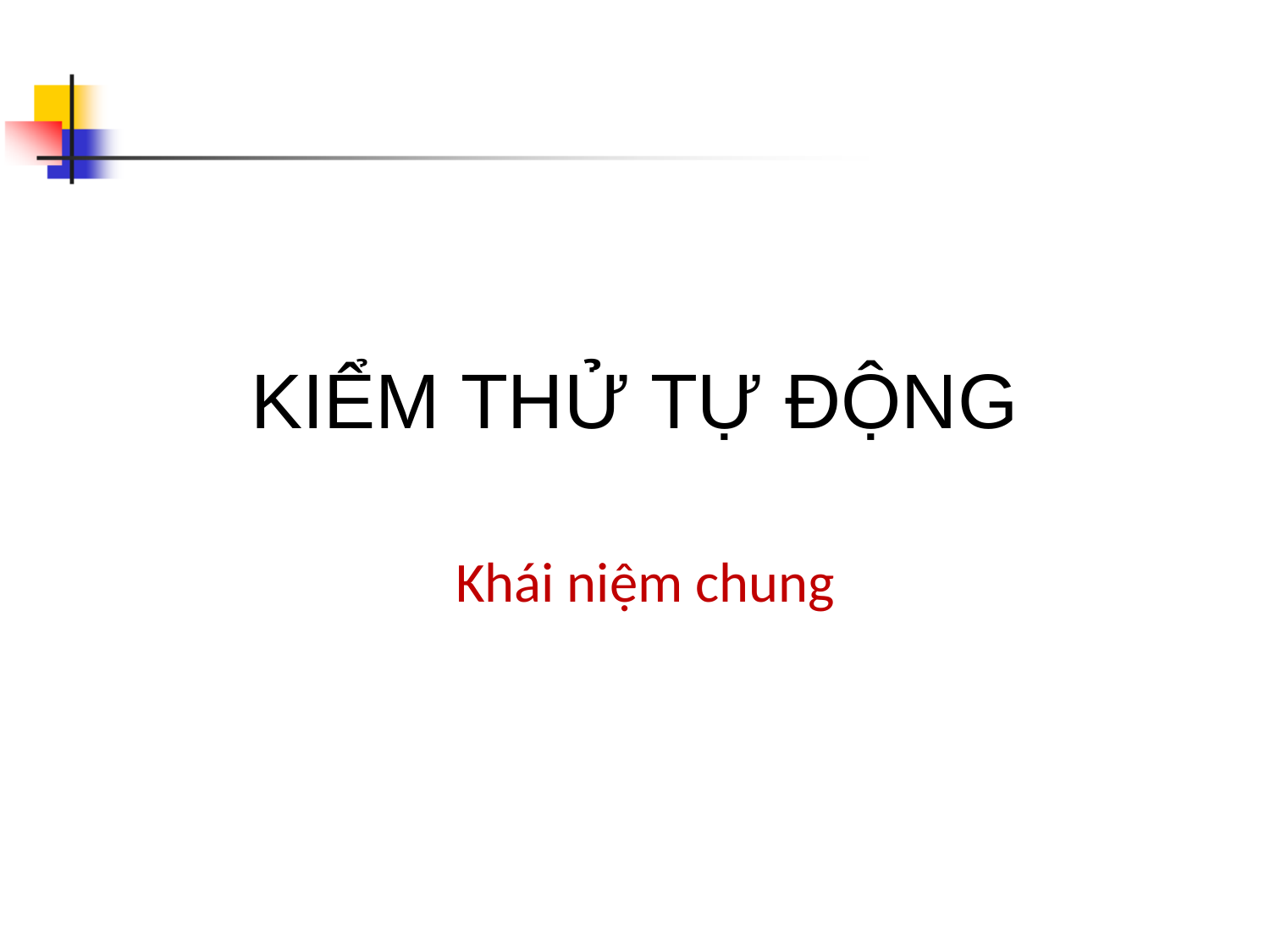

# KIỂM THỬ TỰ ĐỘNG
Khái niệm chung